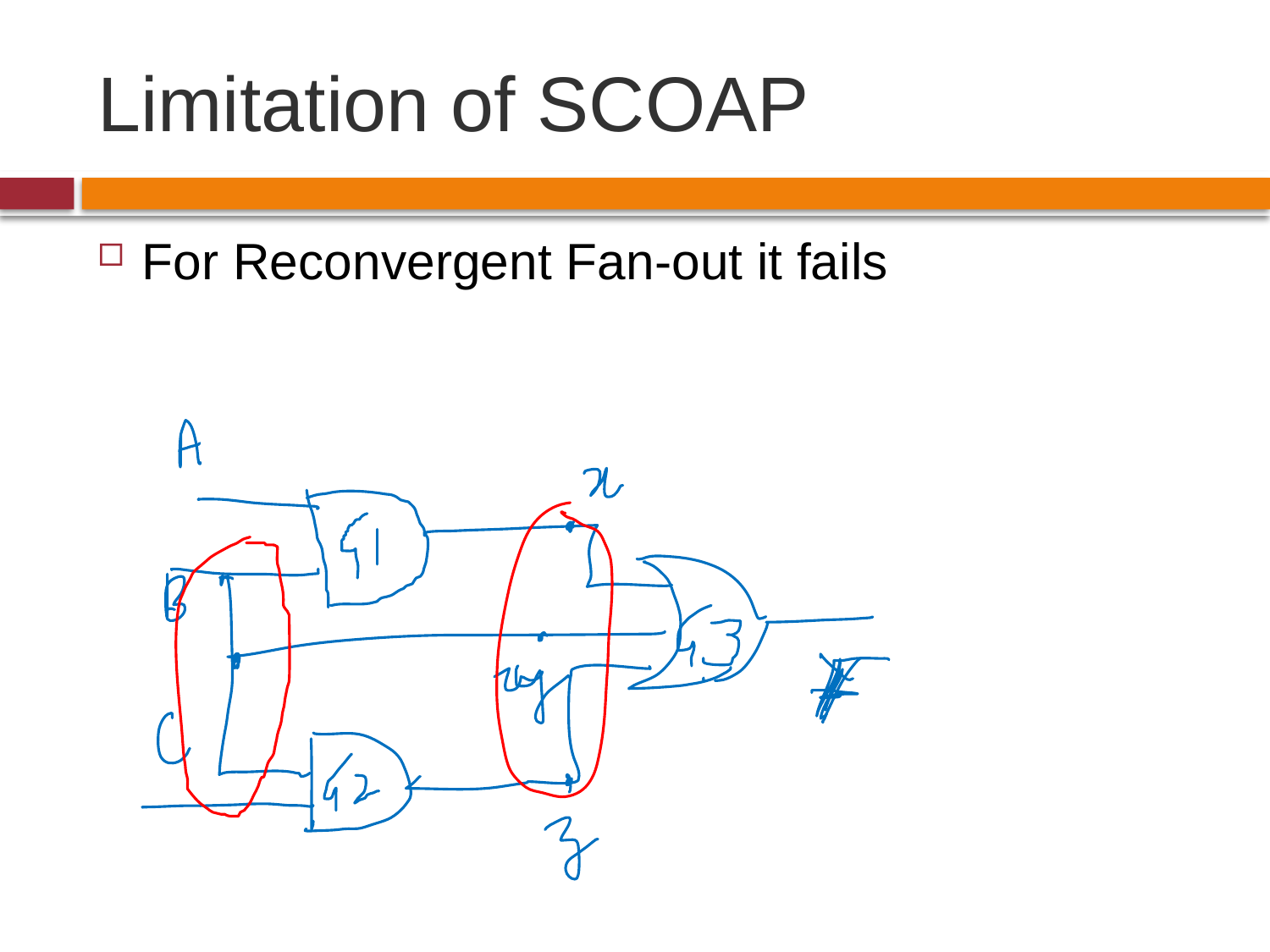

# Limitation of SCOAP
For Reconvergent Fan-out it fails